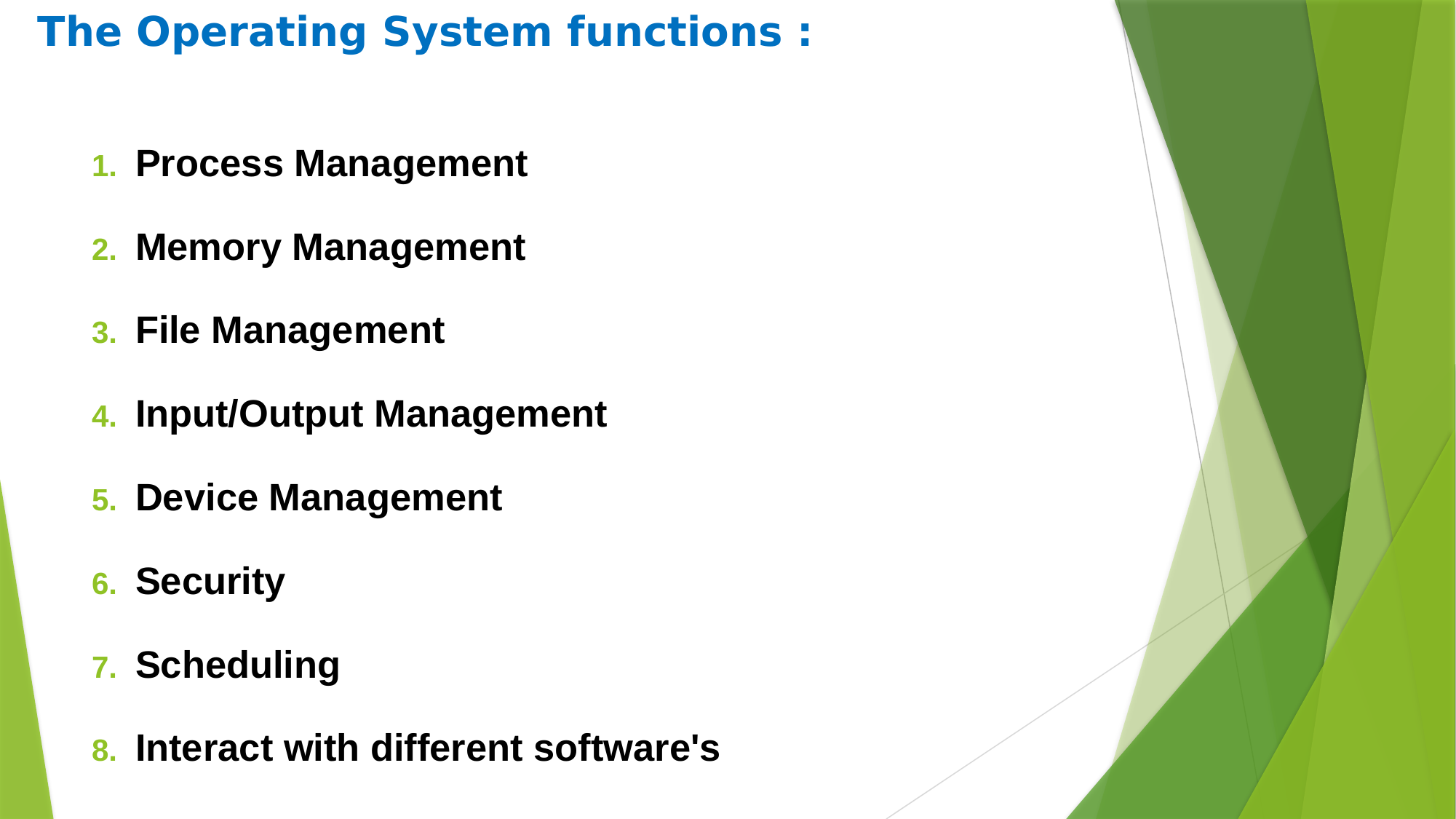

# The Operating System functions :
Process Management
Memory Management
File Management
Input/Output Management
Device Management
Security
Scheduling
Interact with different software's